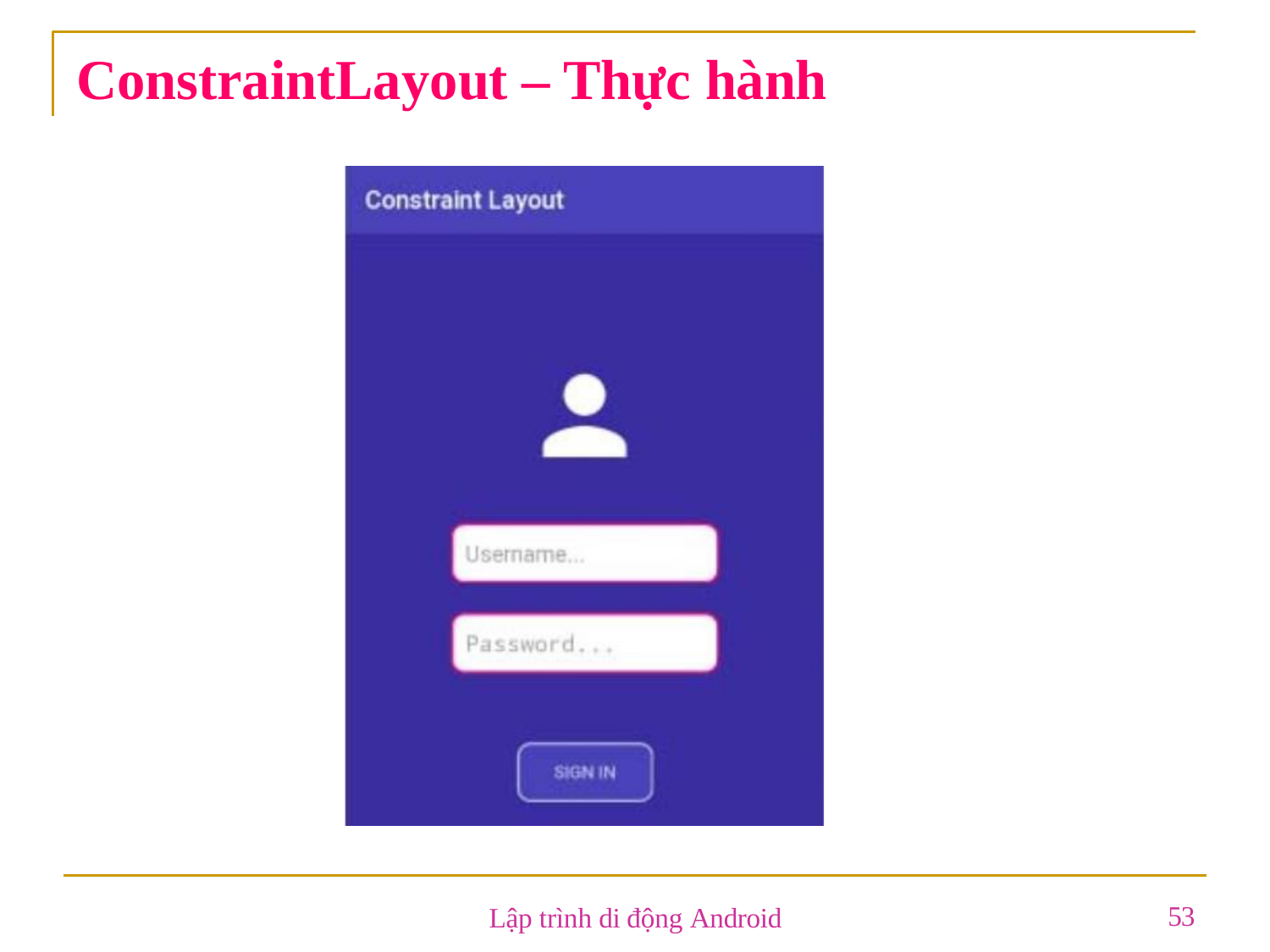

# ConstraintLayout – Thực hành

53
Lập trình di động Android